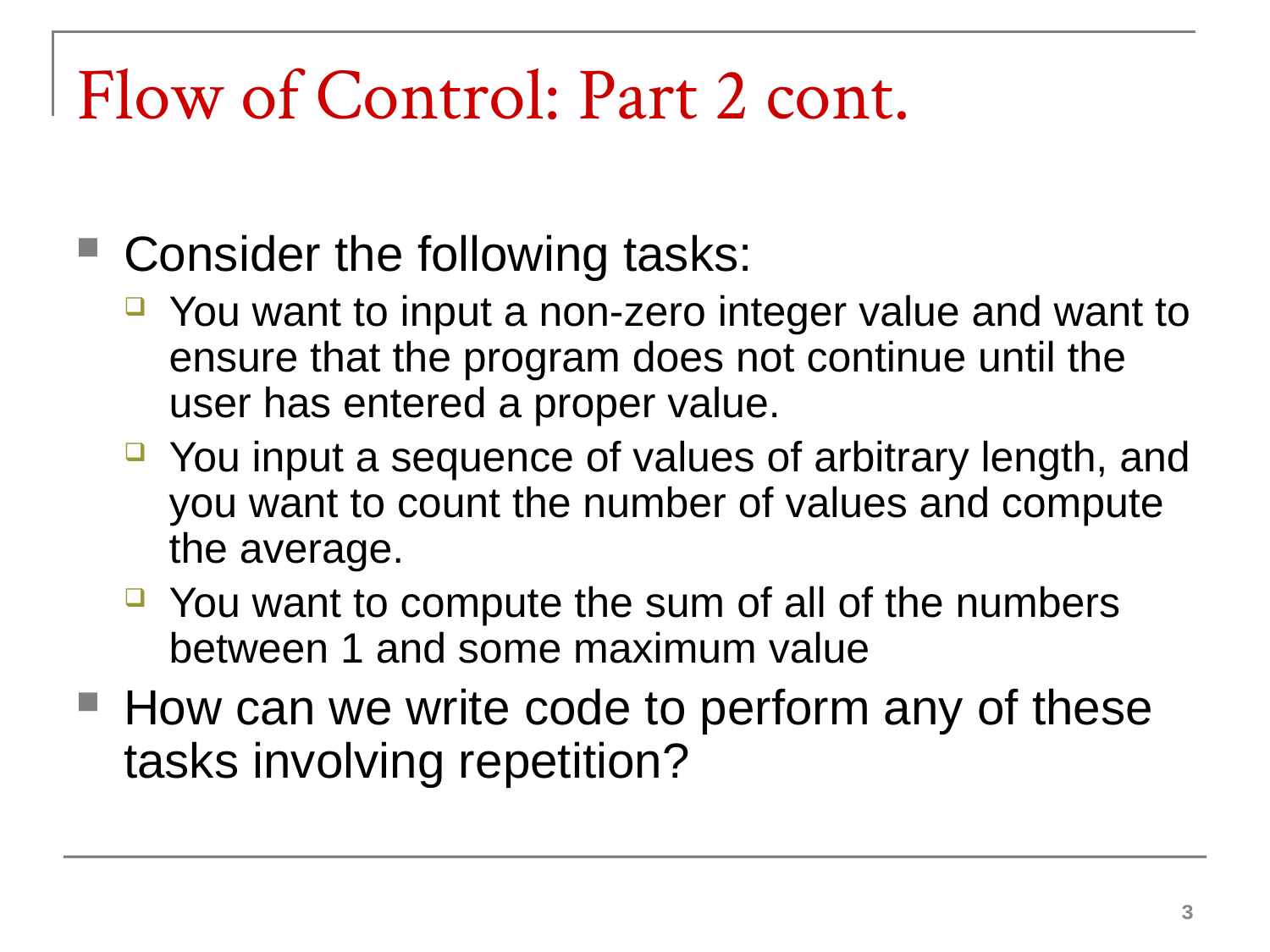

# Flow of Control: Part 2 cont.
Consider the following tasks:
You want to input a non-zero integer value and want to ensure that the program does not continue until the user has entered a proper value.
You input a sequence of values of arbitrary length, and you want to count the number of values and compute the average.
You want to compute the sum of all of the numbers between 1 and some maximum value
How can we write code to perform any of these tasks involving repetition?
3